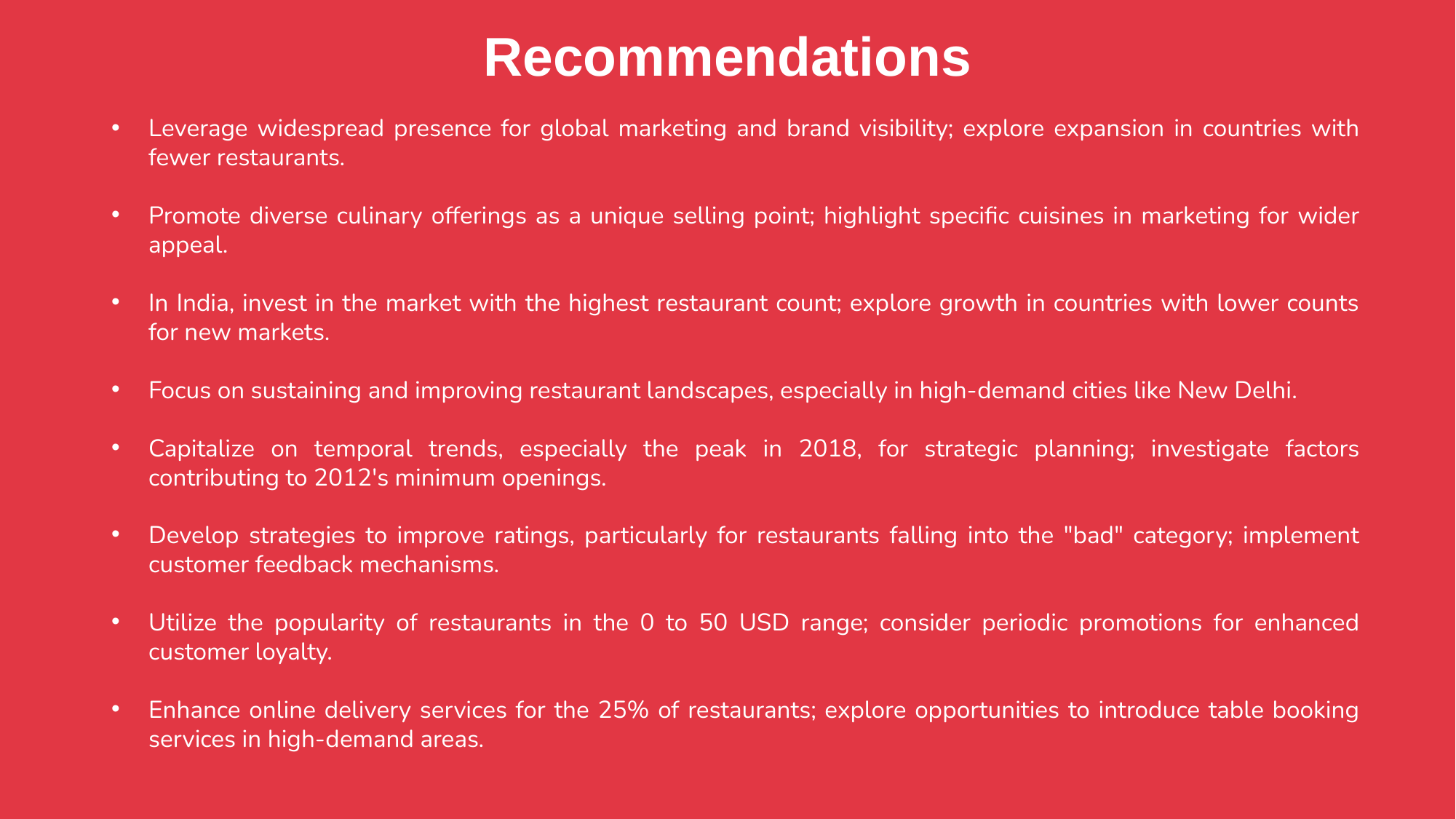

Recommendations
Leverage widespread presence for global marketing and brand visibility; explore expansion in countries with fewer restaurants.

Promote diverse culinary offerings as a unique selling point; highlight specific cuisines in marketing for wider appeal.

In India, invest in the market with the highest restaurant count; explore growth in countries with lower counts for new markets.

Focus on sustaining and improving restaurant landscapes, especially in high-demand cities like New Delhi.

Capitalize on temporal trends, especially the peak in 2018, for strategic planning; investigate factors contributing to 2012's minimum openings.

Develop strategies to improve ratings, particularly for restaurants falling into the "bad" category; implement customer feedback mechanisms.

Utilize the popularity of restaurants in the 0 to 50 USD range; consider periodic promotions for enhanced customer loyalty.

Enhance online delivery services for the 25% of restaurants; explore opportunities to introduce table booking services in high-demand areas.